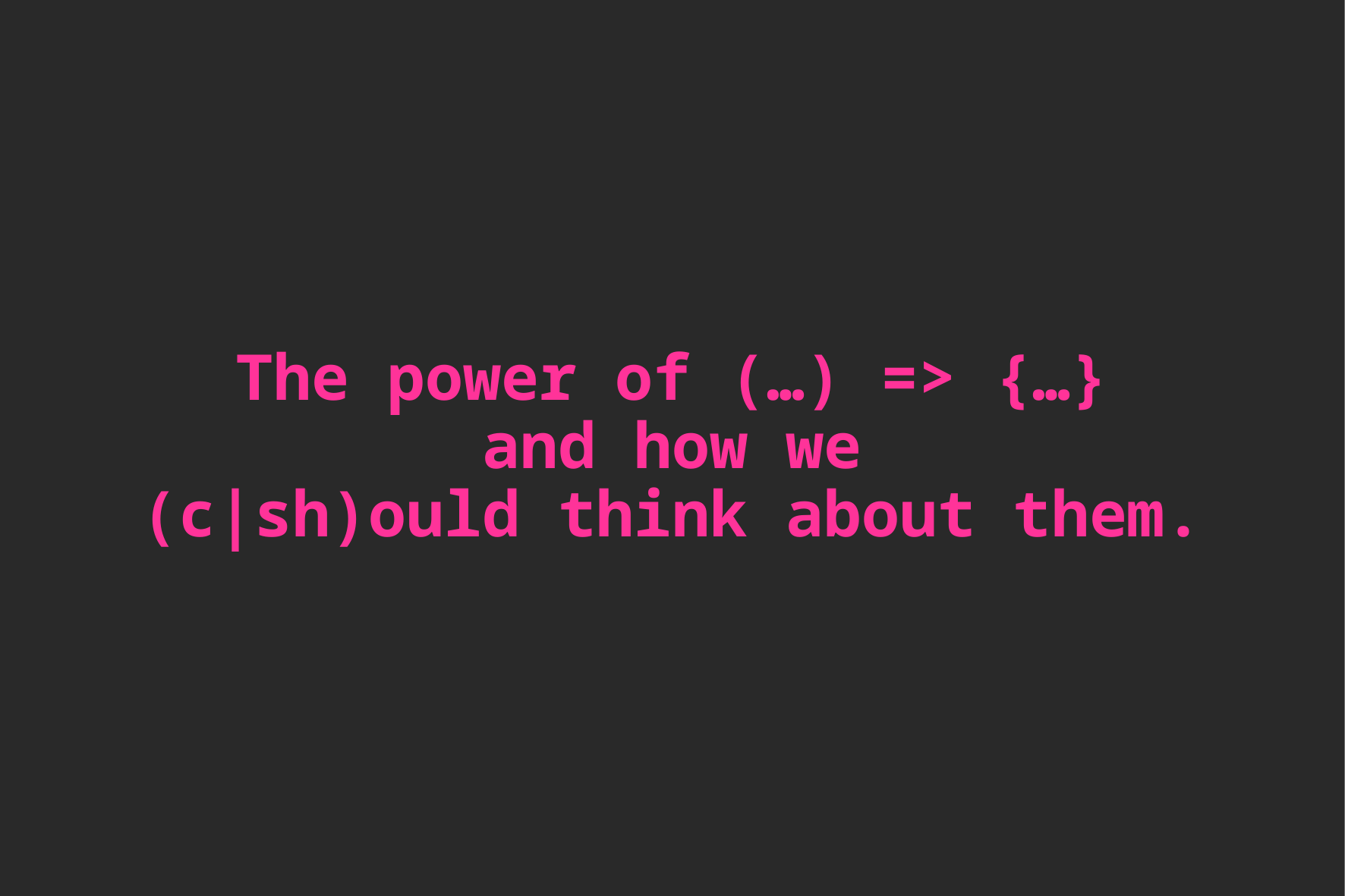

# The power of (…) => {…} and how we (c|sh)ould think about them.